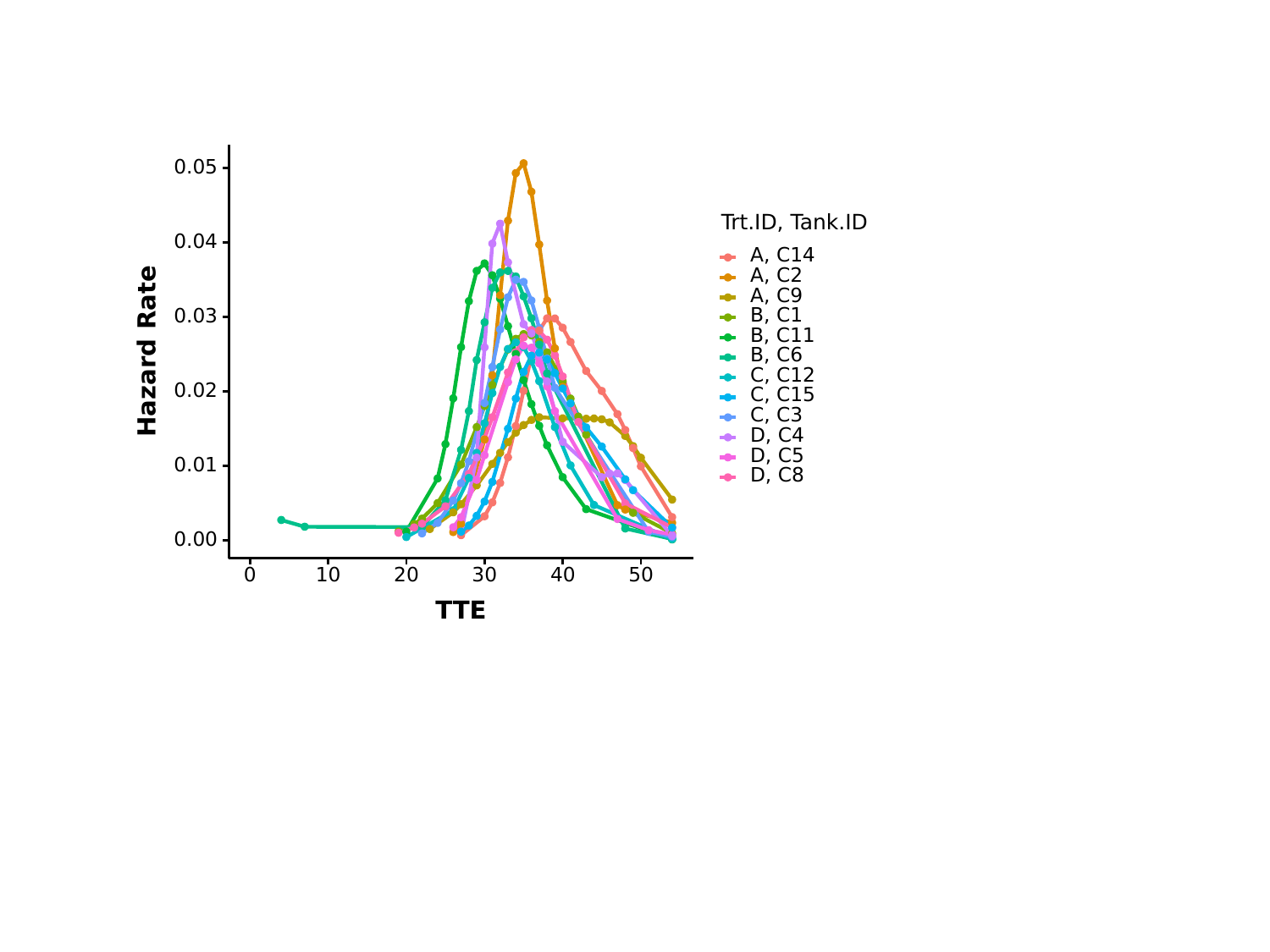

#

0.05

Trt.ID, Tank.ID

0.04

A, C14

A, C2

A, C9

B, C1
0.03

B, C11

Hazard Rate

B, C6

C, C12

0.02

C, C15

C, C3

D, C4

D, C5

0.01

D, C8

0.00

0
10
20
30
40
50
TTE